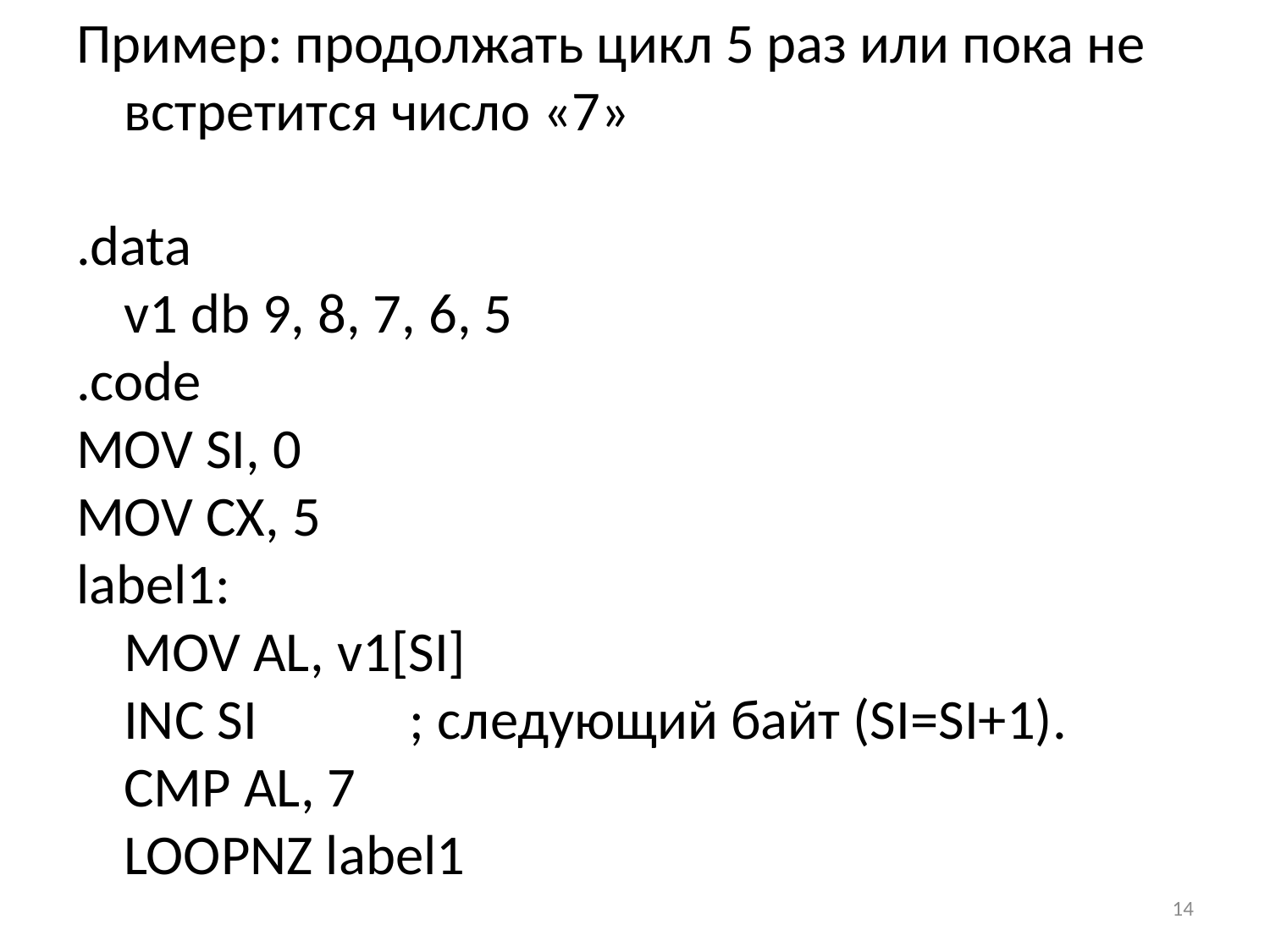

Пример: продолжать цикл 5 раз или пока не встретится число «7»

.data
 	v1 db 9, 8, 7, 6, 5
.code
MOV SI, 0
MOV CX, 5
label1:
	MOV AL, v1[SI]
	INC SI            ; следующий байт (SI=SI+1).
	CMP AL, 7
	LOOPNZ label1

14